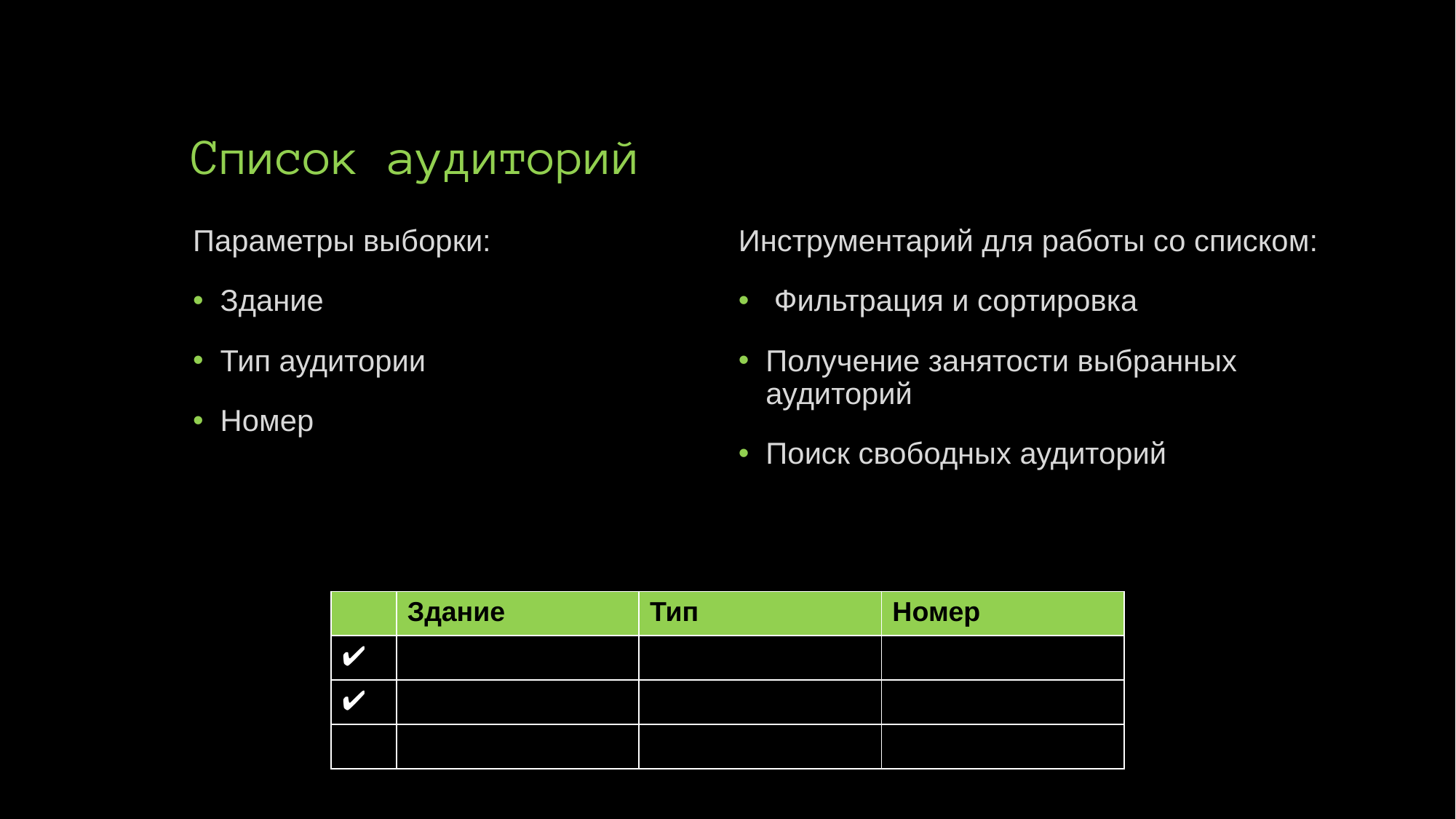

# Список аудиторий
Параметры выборки:
Здание
Тип аудитории
Номер
Инструментарий для работы со списком:
 Фильтрация и сортировка
Получение занятости выбранных аудиторий
Поиск свободных аудиторий
|  | Здание | Тип | Номер |
| --- | --- | --- | --- |
| ✔ |  |  |  |
| ✔ |  |  |  |
|  |  |  |  |